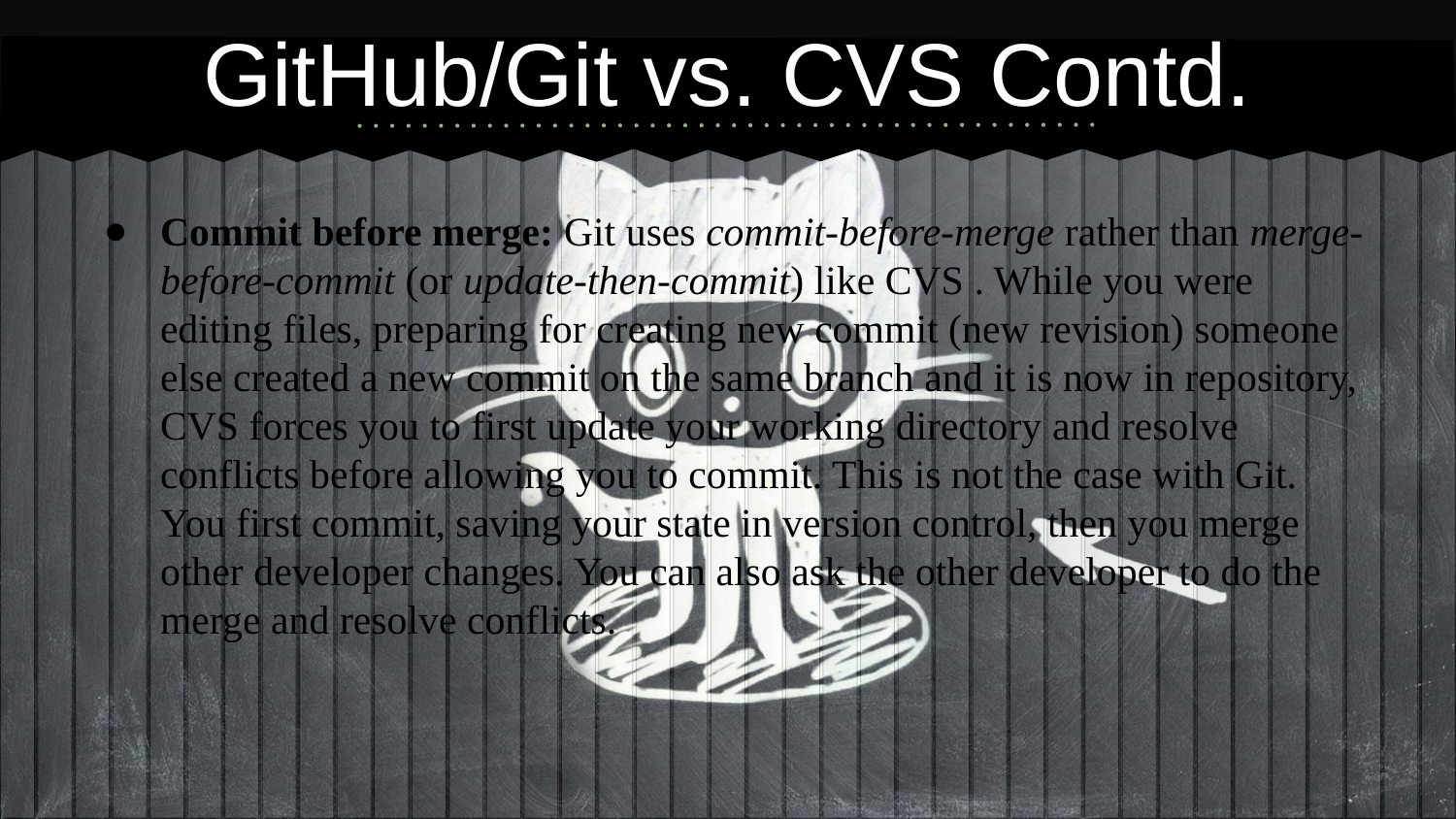

# GitHub/Git vs. CVS Contd.
Commit before merge: Git uses commit-before-merge rather than merge-before-commit (or update-then-commit) like CVS . While you were editing files, preparing for creating new commit (new revision) someone else created a new commit on the same branch and it is now in repository, CVS forces you to first update your working directory and resolve conflicts before allowing you to commit. This is not the case with Git. You first commit, saving your state in version control, then you merge other developer changes. You can also ask the other developer to do the merge and resolve conflicts.